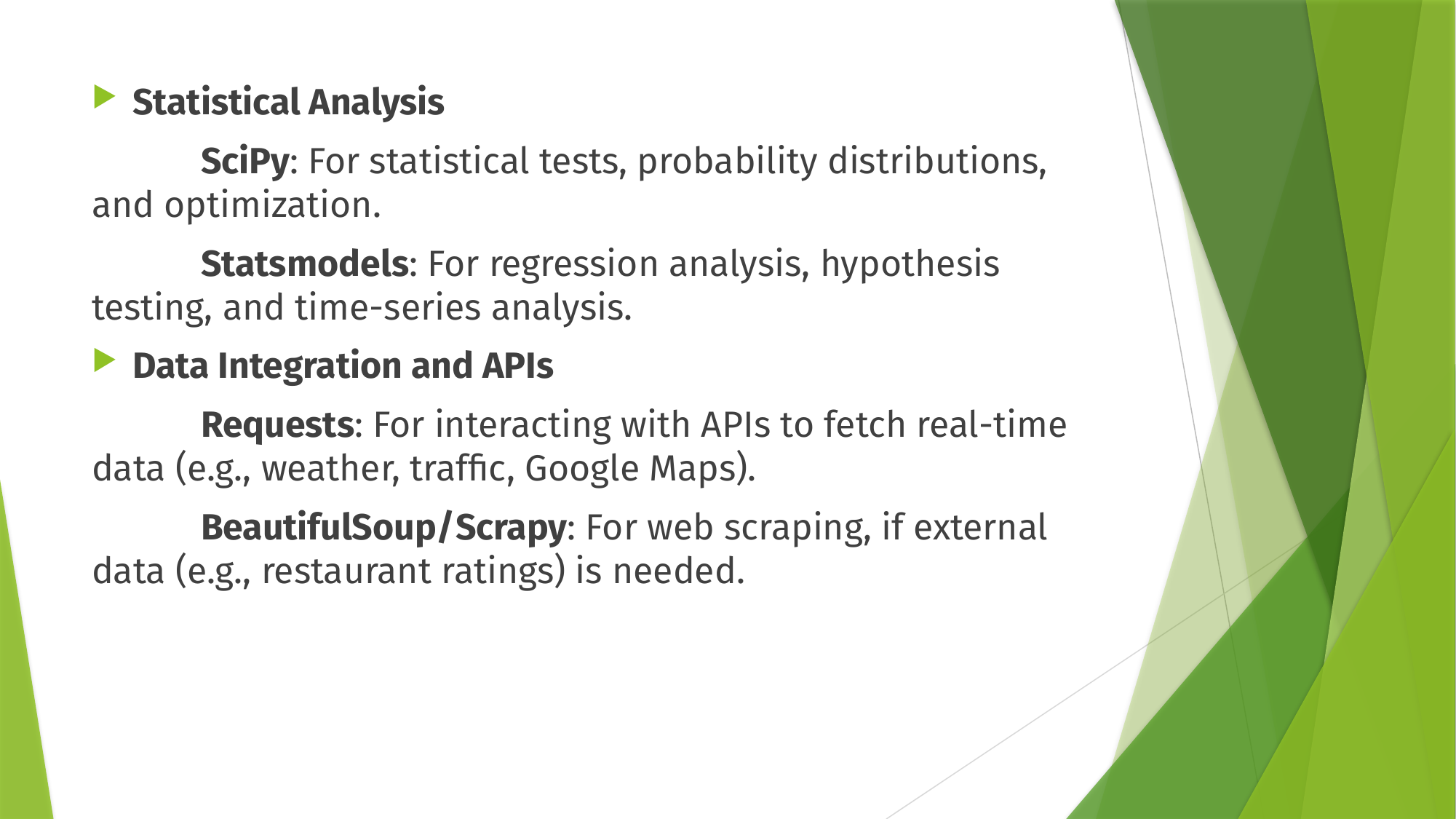

#
Statistical Analysis
	SciPy: For statistical tests, probability distributions, and optimization.
	Statsmodels: For regression analysis, hypothesis testing, and time-series analysis.
Data Integration and APIs
	Requests: For interacting with APIs to fetch real-time data (e.g., weather, traffic, Google Maps).
	BeautifulSoup/Scrapy: For web scraping, if external data (e.g., restaurant ratings) is needed.